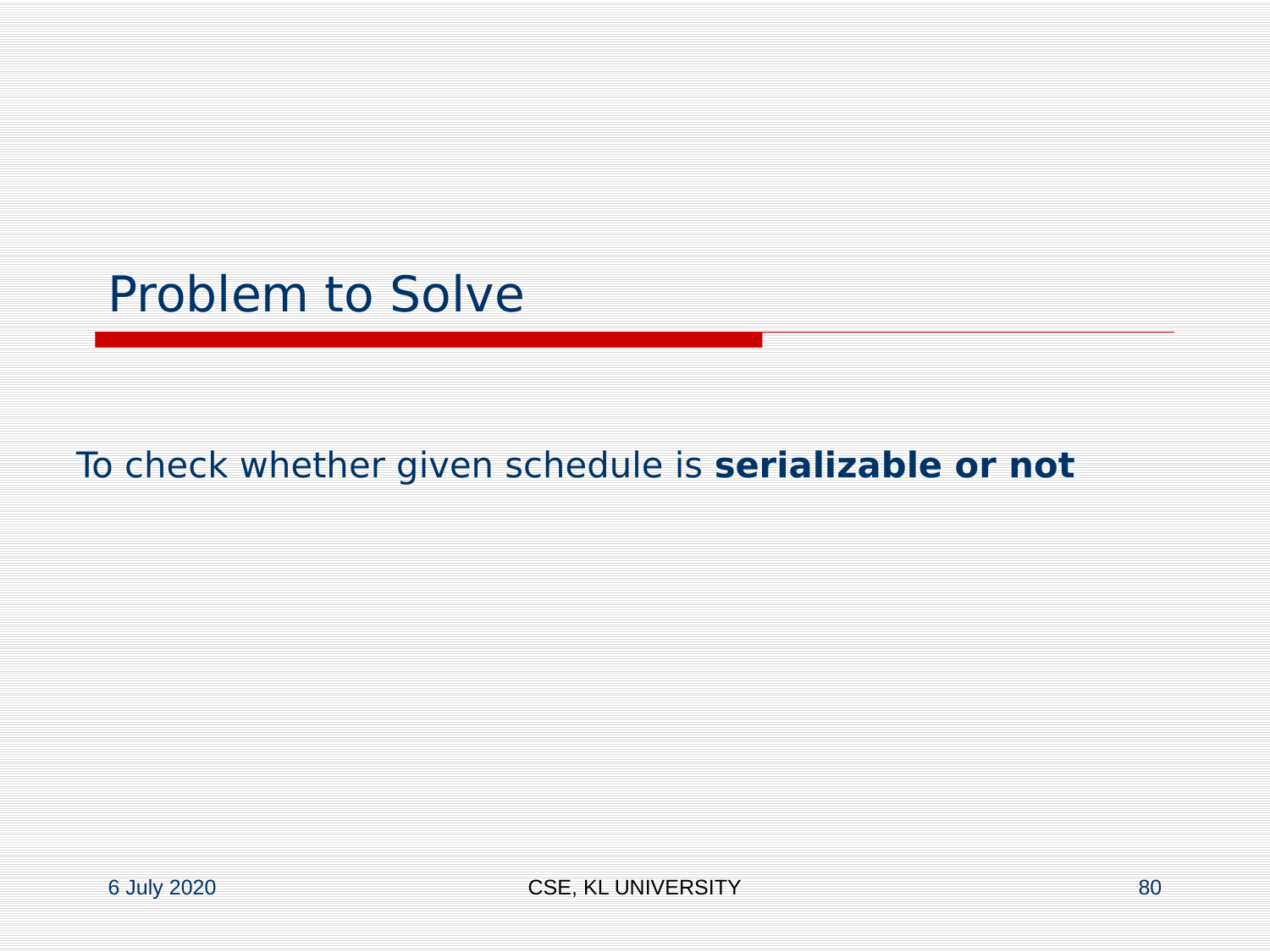

# Problem to Solve
To check whether given schedule is serializable or not
6 July 2020
CSE, KL UNIVERSITY
80